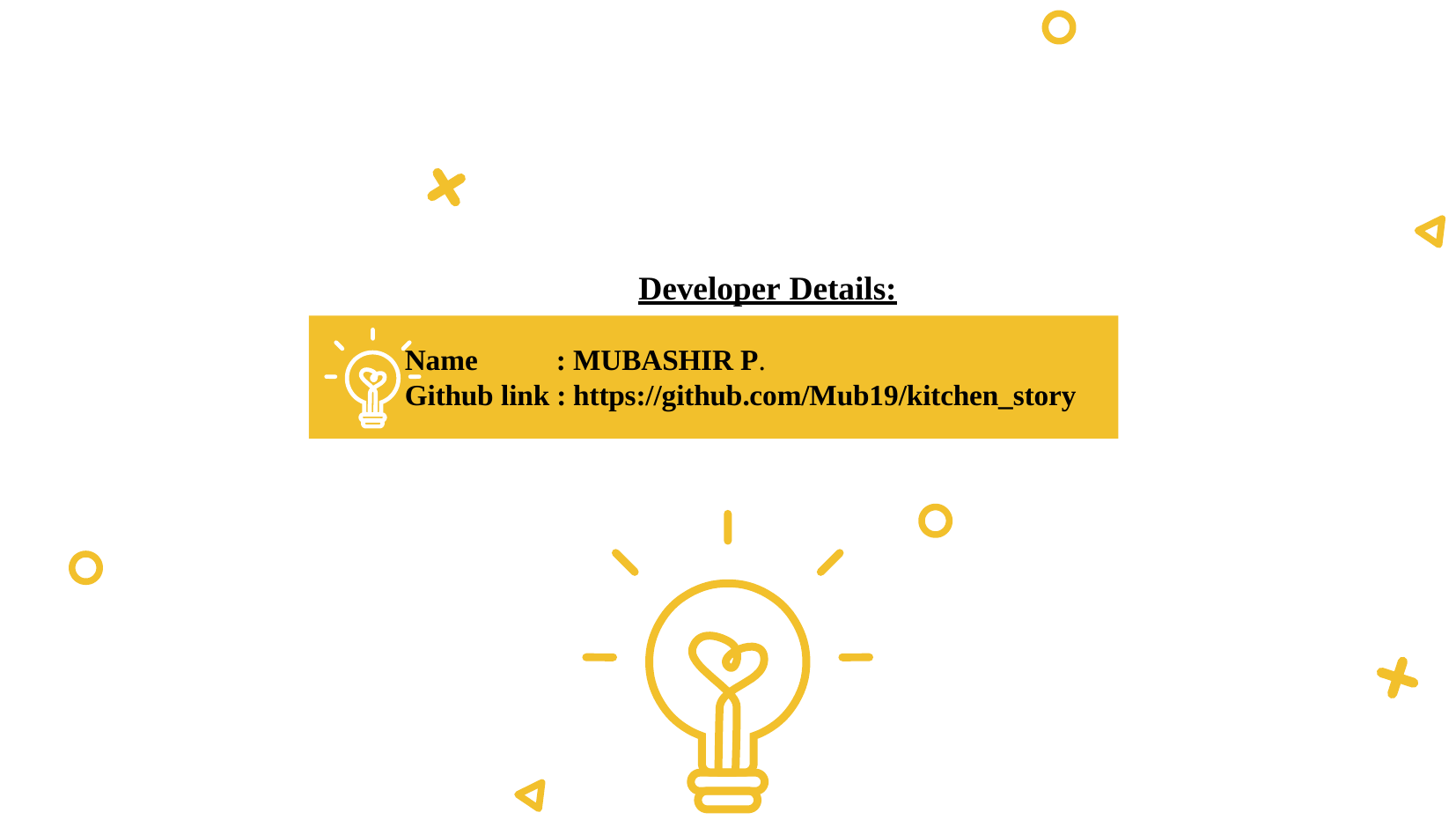

Developer Details:

Name           : MUBASHIR P.
Github link : https://github.com/Mub19/kitchen_story